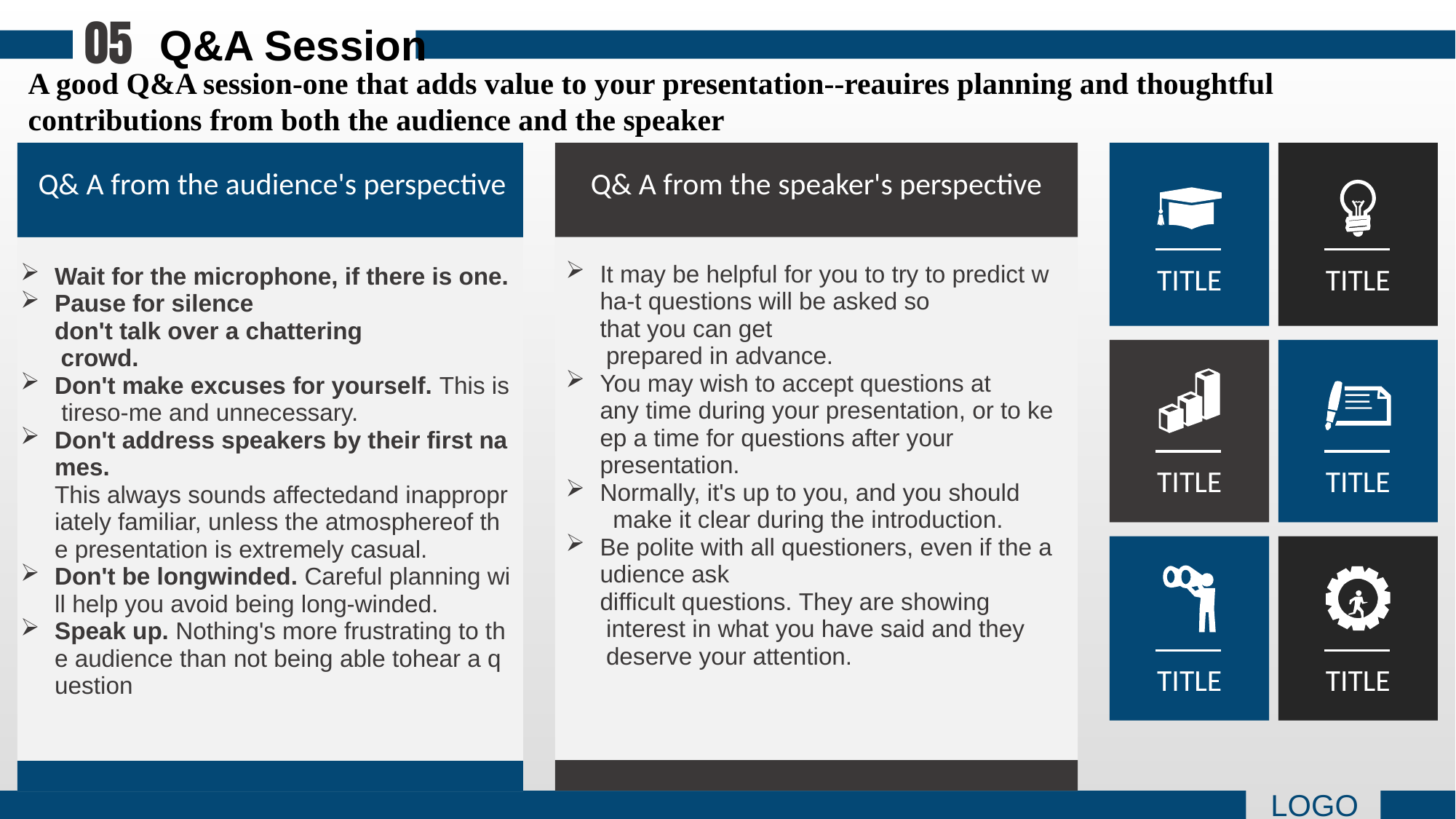

05
Q&A Session

A good Q&A session-one that adds value to your presentation--reauires planning and thoughtful contributions from both the audience and the speaker

TITLE

TITLE

Q& A from the audience's perspective

Q& A from the speaker's perspective
It may be helpful for you to try to predict wha-t questions will be asked so that you can get
      prepared in advance.
You may wish to accept questions at  any time during your presentation, or to keep a time for questions after your presentation.
Normally, it's up to you, and you should
       make it clear during the introduction.
Be polite with all questioners, even if the audience ask difficult questions. They are showing
      interest in what you have said and they
      deserve your attention.

Wait for the microphone, if there is one.
Pause for silence don't talk over a chattering
      crowd.
Don't make excuses for yourself. This is tireso-me and unnecessary.
Don't address speakers by their first names.  This always sounds affectedand inappropriately familiar, unless the atmosphereof the presentation is extremely casual.
Don't be longwinded. Careful planning will help you avoid being long-winded.
Speak up. Nothing's more frustrating to the audience than not being able tohear a question

TITLE

TITLE

TITLE

TITLE
LOGO